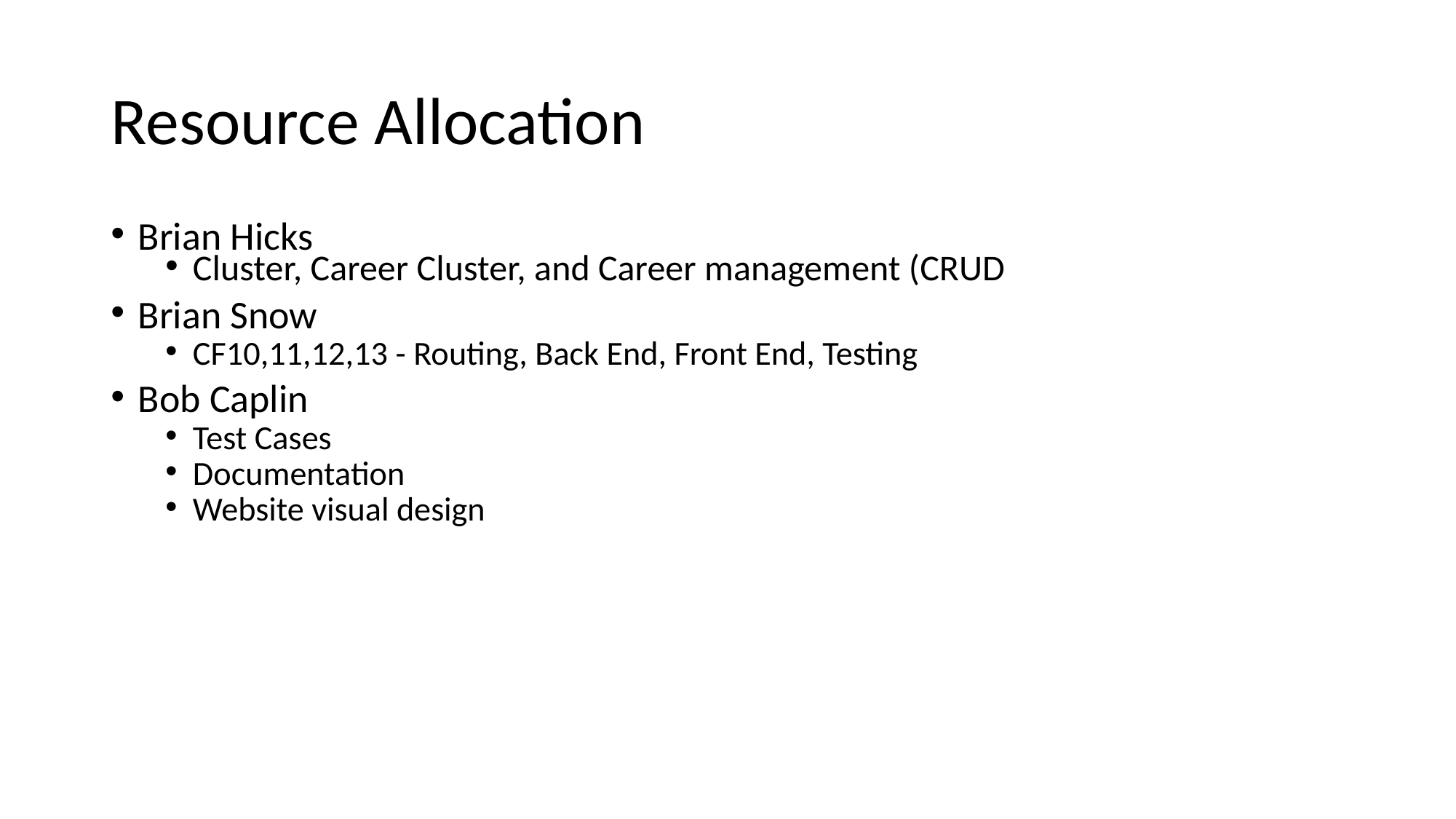

# Resource Allocation
Brian Hicks
Cluster, Career Cluster, and Career management (CRUD
Brian Snow
CF10,11,12,13 - Routing, Back End, Front End, Testing
Bob Caplin
Test Cases
Documentation
Website visual design